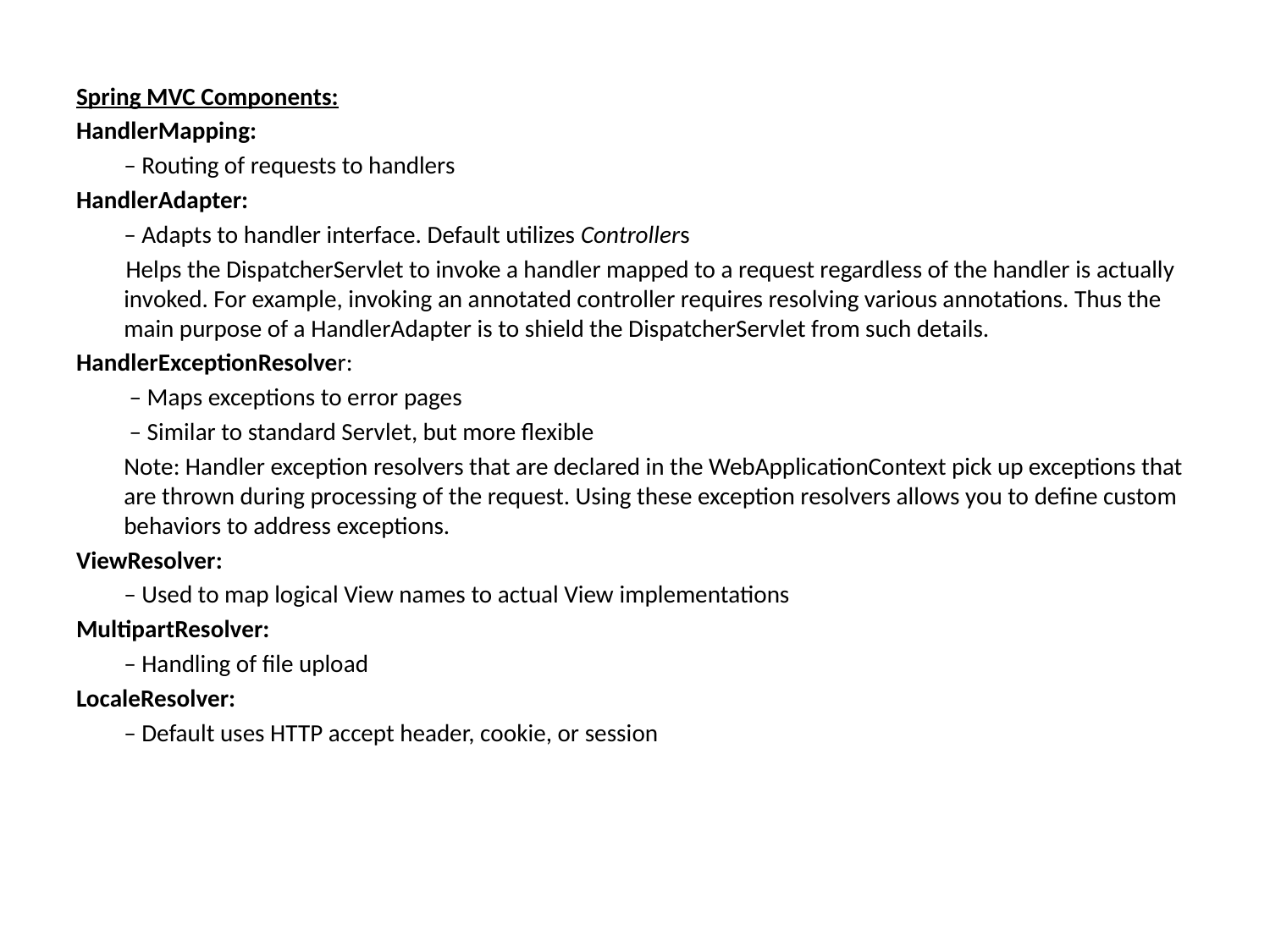

Spring MVC Components:
HandlerMapping:
	– Routing of requests to handlers
HandlerAdapter:
	– Adapts to handler interface. Default utilizes Controllers
         Helps the DispatcherServlet to invoke a handler mapped to a request regardless of the handler is actually invoked. For example, invoking an annotated controller requires resolving various annotations. Thus the main purpose of a HandlerAdapter is to shield the DispatcherServlet from such details.
HandlerExceptionResolver:
	 – Maps exceptions to error pages
	 – Similar to standard Servlet, but more flexible
	Note: Handler exception resolvers that are declared in the WebApplicationContext pick up exceptions that are thrown during processing of the request. Using these exception resolvers allows you to define custom behaviors to address exceptions.
ViewResolver:
	– Used to map logical View names to actual View implementations
MultipartResolver:
	– Handling of file upload
LocaleResolver:
	– Default uses HTTP accept header, cookie, or session